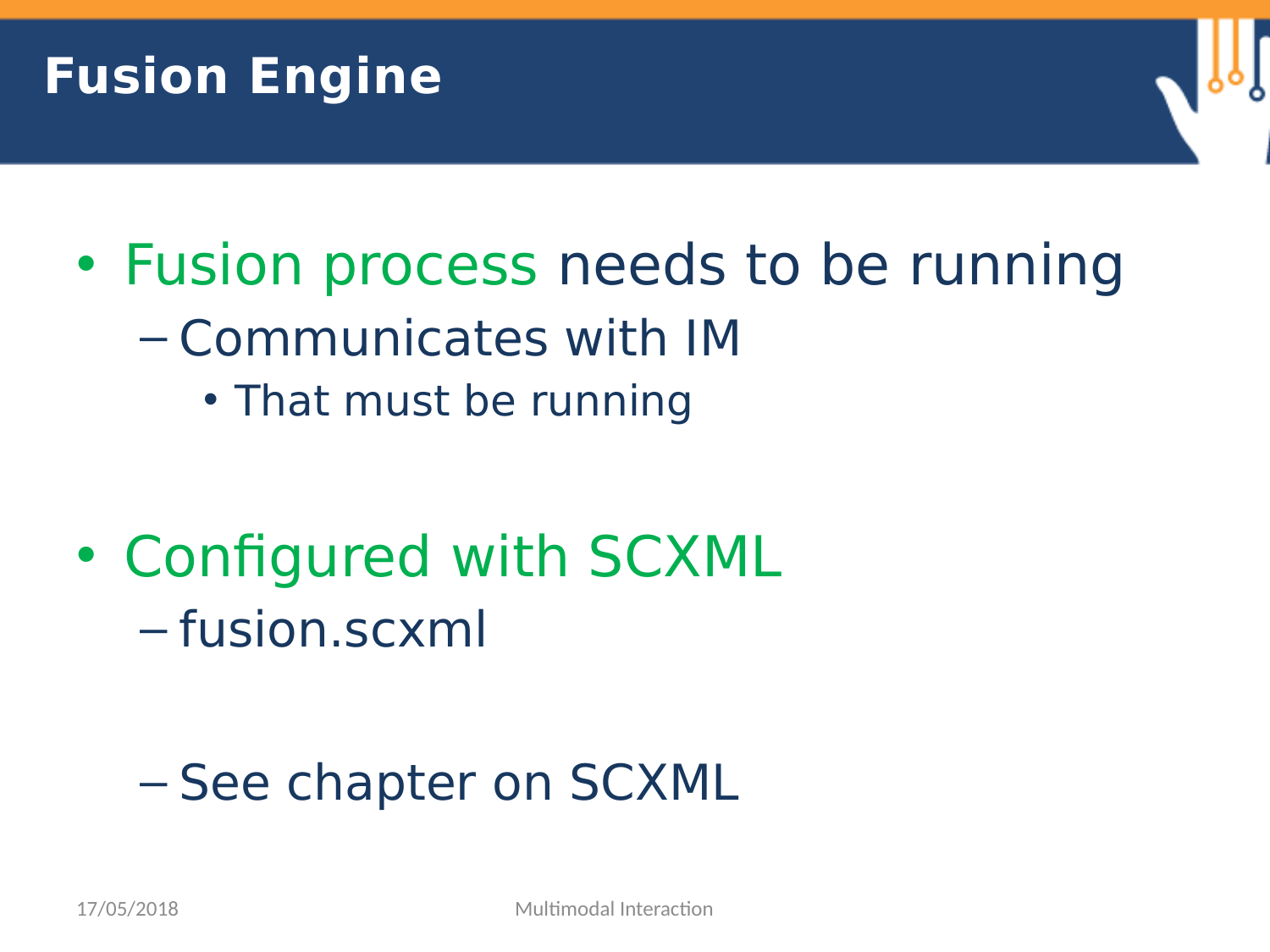

# Fusion Engine
Fusion process needs to be running
Communicates with IM
That must be running

Configured with SCXML
fusion.scxml

See chapter on SCXML

17/05/2018
Multimodal Interaction